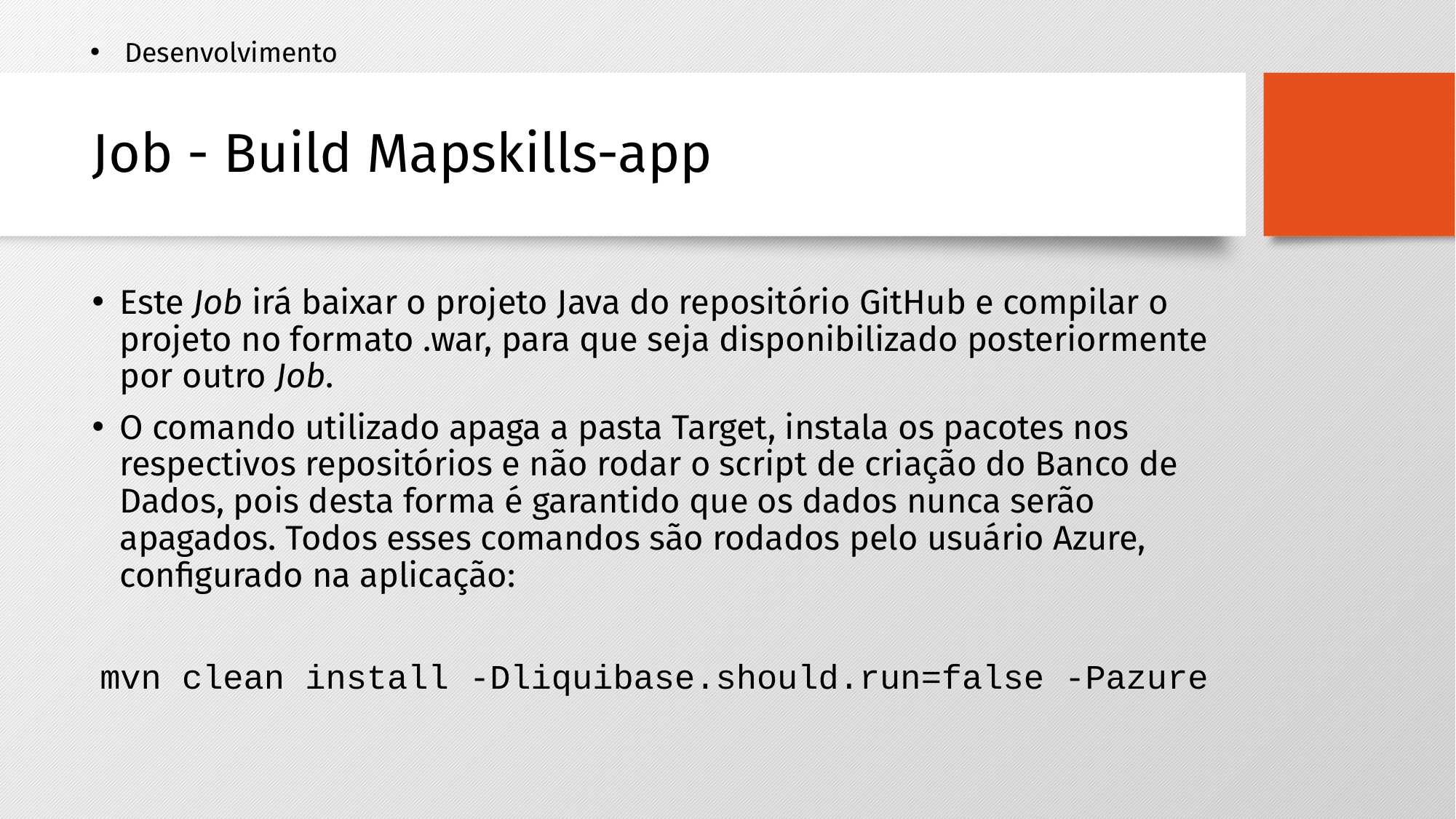

Desenvolvimento
# Job - Build Mapskills-app
Este Job irá baixar o projeto Java do repositório GitHub e compilar o projeto no formato .war, para que seja disponibilizado posteriormente por outro Job.
O comando utilizado apaga a pasta Target, instala os pacotes nos respectivos repositórios e não rodar o script de criação do Banco de Dados, pois desta forma é garantido que os dados nunca serão apagados. Todos esses comandos são rodados pelo usuário Azure, configurado na aplicação:

mvn clean install -Dliquibase.should.run=false -Pazure